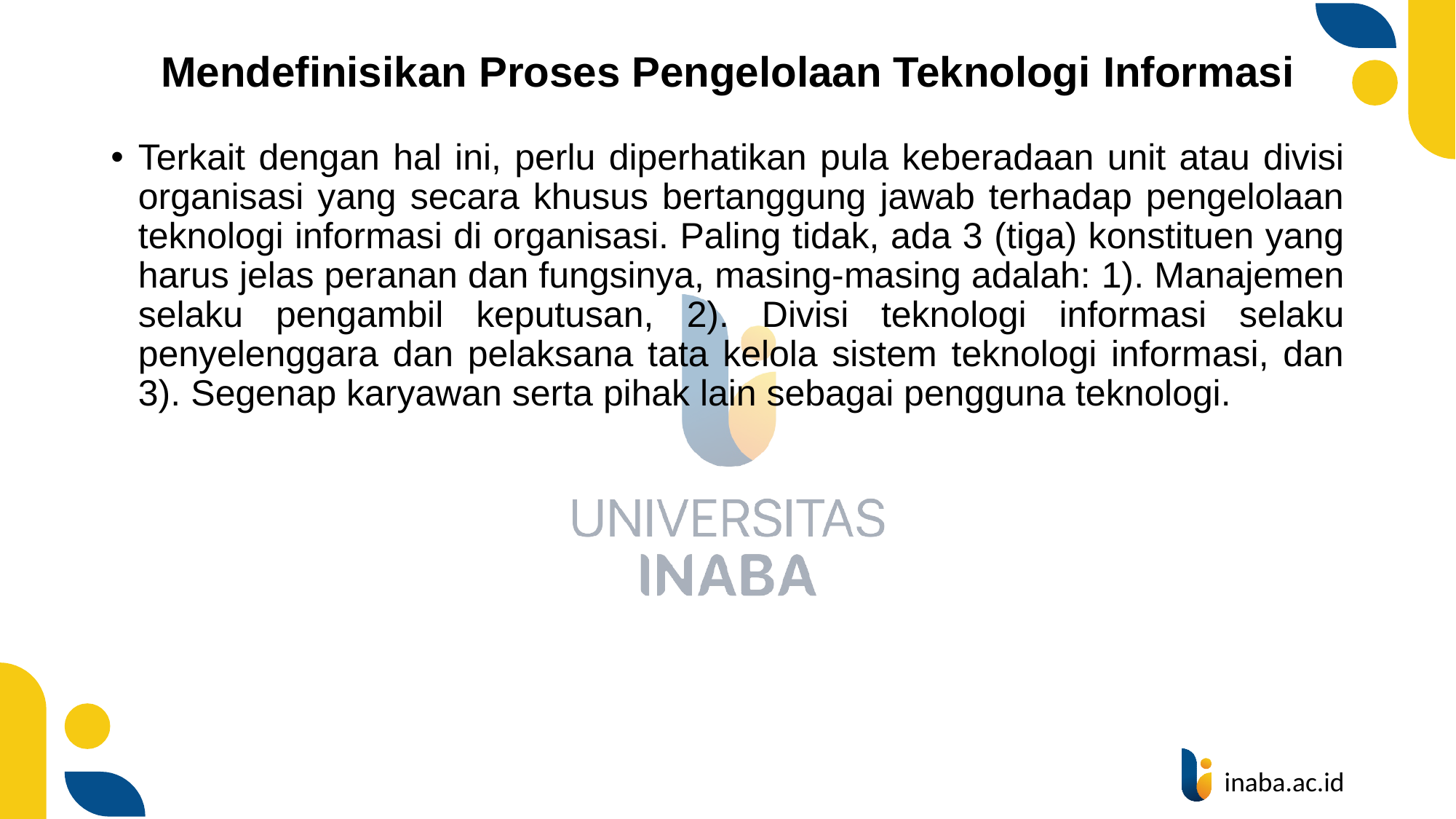

# Mendefinisikan Proses Pengelolaan Teknologi Informasi
Terkait dengan hal ini, perlu diperhatikan pula keberadaan unit atau divisi organisasi yang secara khusus bertanggung jawab terhadap pengelolaan teknologi informasi di organisasi. Paling tidak, ada 3 (tiga) konstituen yang harus jelas peranan dan fungsinya, masing-masing adalah: 1). Manajemen selaku pengambil keputusan, 2). Divisi teknologi informasi selaku penyelenggara dan pelaksana tata kelola sistem teknologi informasi, dan 3). Segenap karyawan serta pihak lain sebagai pengguna teknologi.